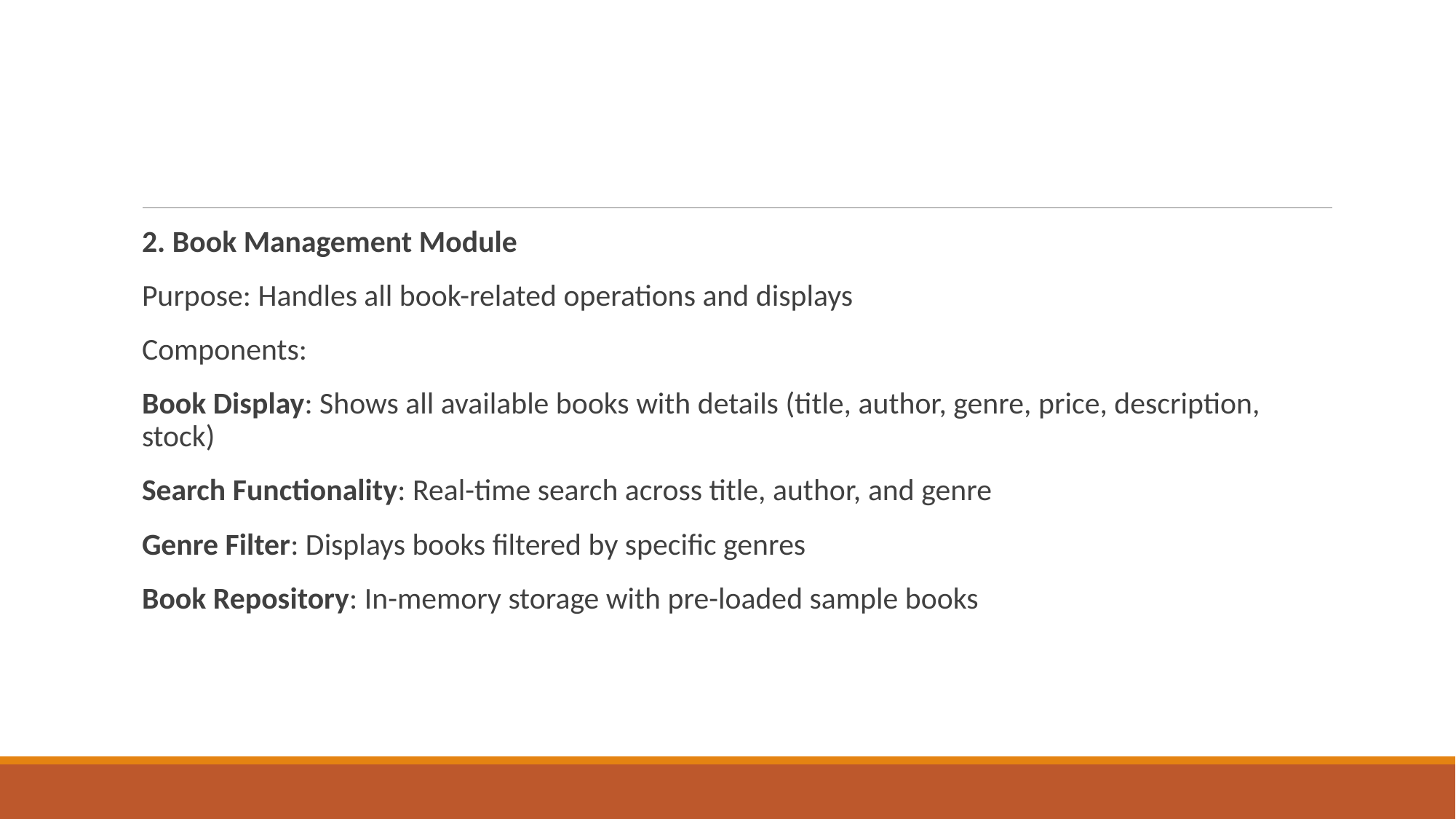

#
2. Book Management Module
Purpose: Handles all book-related operations and displays
Components:
Book Display: Shows all available books with details (title, author, genre, price, description, stock)
Search Functionality: Real-time search across title, author, and genre
Genre Filter: Displays books filtered by specific genres
Book Repository: In-memory storage with pre-loaded sample books